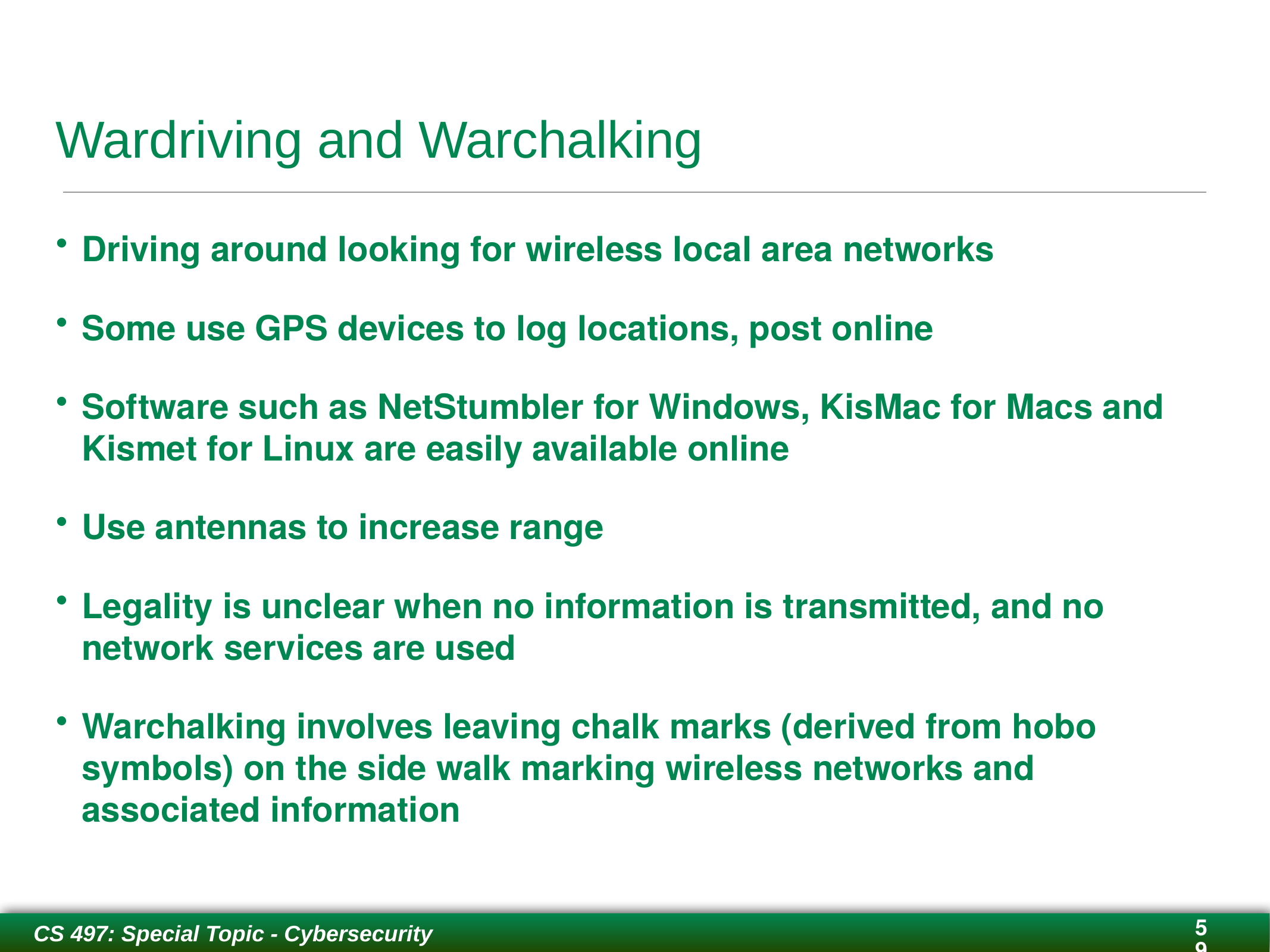

# Wardriving and Warchalking
Driving around looking for wireless local area networks
Some use GPS devices to log locations, post online
Software such as NetStumbler for Windows, KisMac for Macs and Kismet for Linux are easily available online
Use antennas to increase range
Legality is unclear when no information is transmitted, and no network services are used
Warchalking involves leaving chalk marks (derived from hobo symbols) on the side walk marking wireless networks and associated information

59